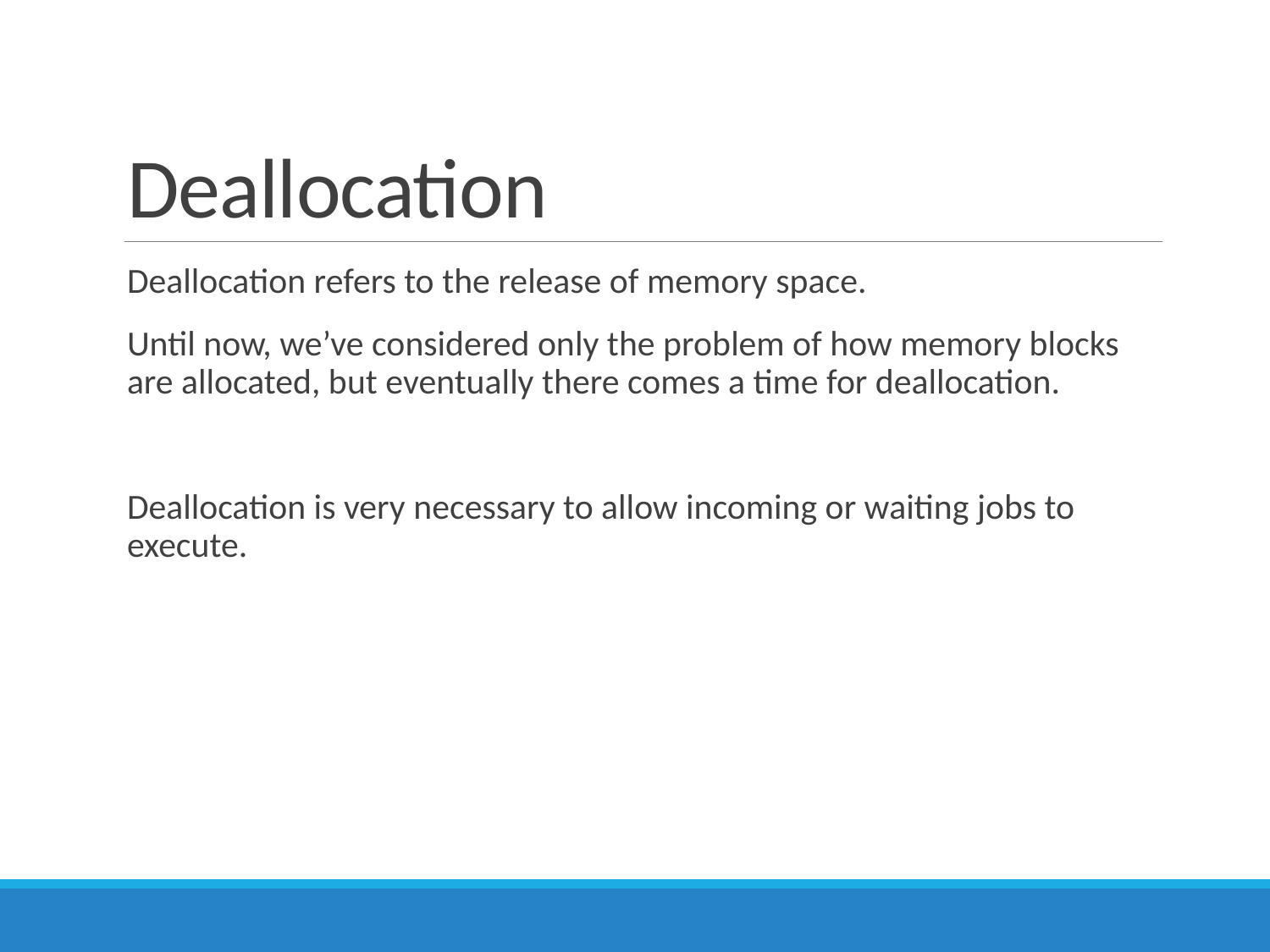

# Deallocation
Deallocation refers to the release of memory space.
Until now, we’ve considered only the problem of how memory blocks are allocated, but eventually there comes a time for deallocation.

Deallocation is very necessary to allow incoming or waiting jobs to execute.